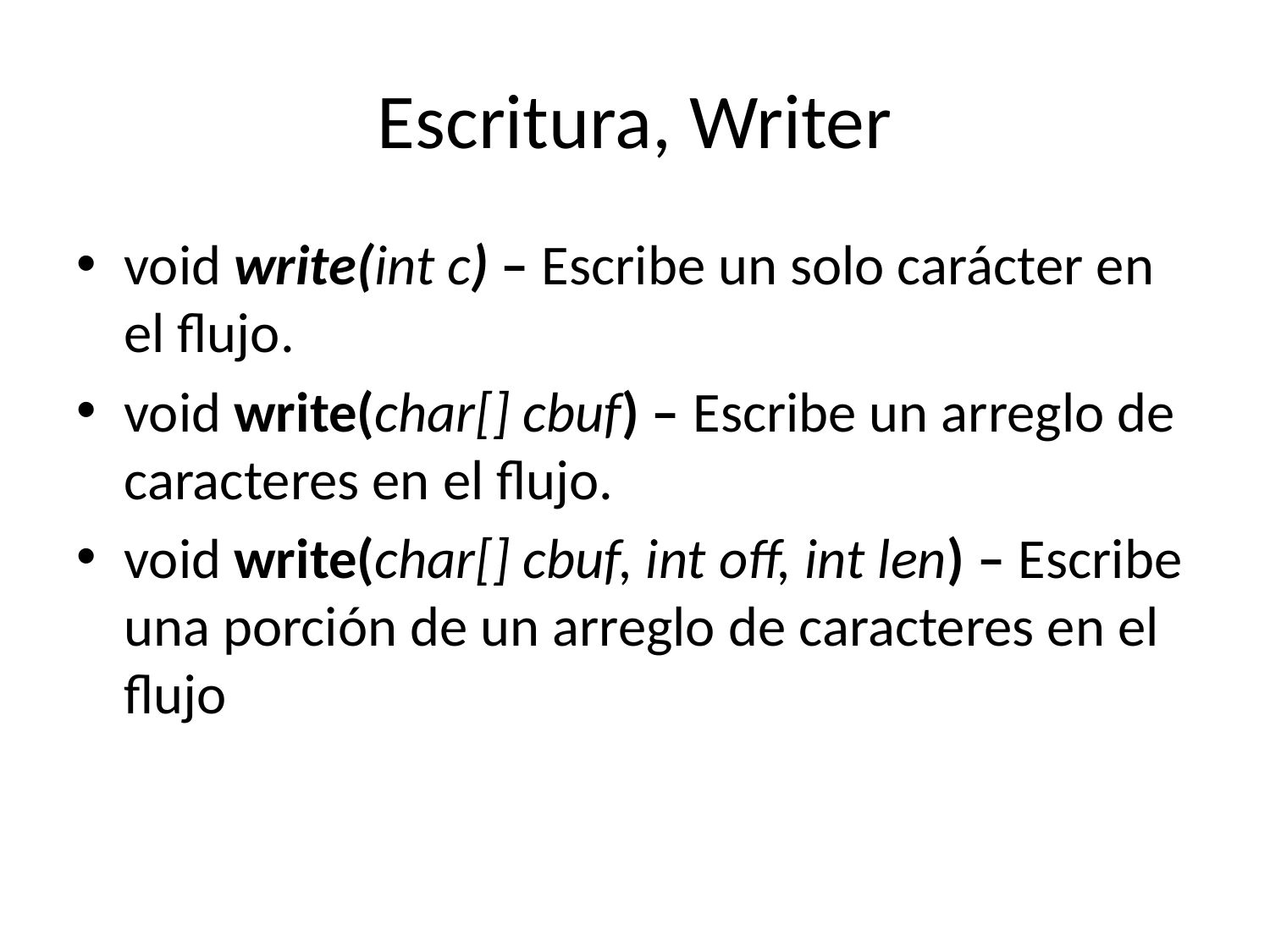

# Escritura, Writer
void write(int c) – Escribe un solo carácter en el flujo.
void write(char[] cbuf) – Escribe un arreglo de caracteres en el flujo.
void write(char[] cbuf, int off, int len) – Escribe una porción de un arreglo de caracteres en el flujo